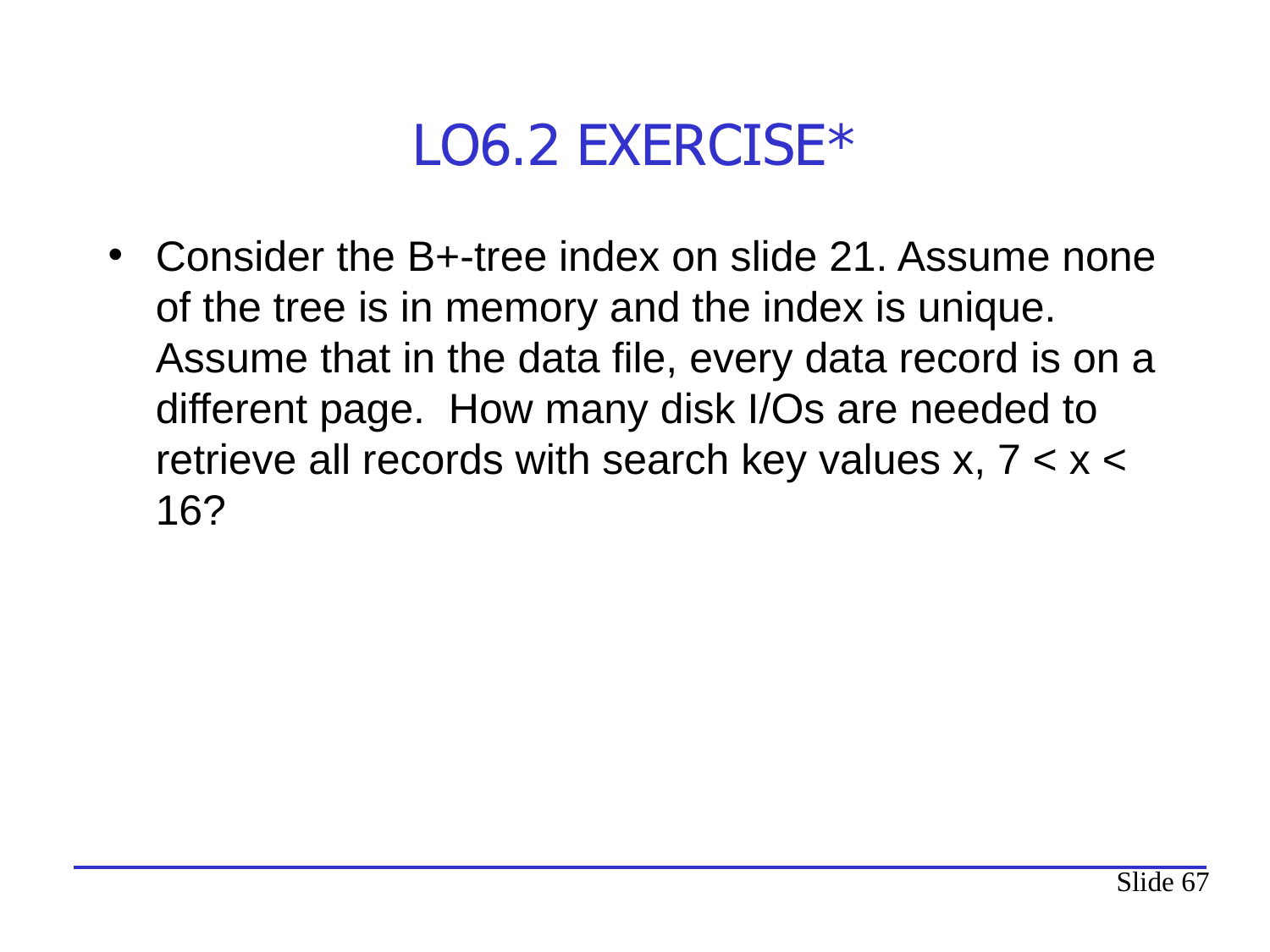

# LO6.2 EXERCISE*
Consider the B+-tree index on slide 21. Assume none of the tree is in memory and the index is unique.  Assume that in the data file, every data record is on a different page.  How many disk I/Os are needed to retrieve all records with search key values x, 7 < x < 16?